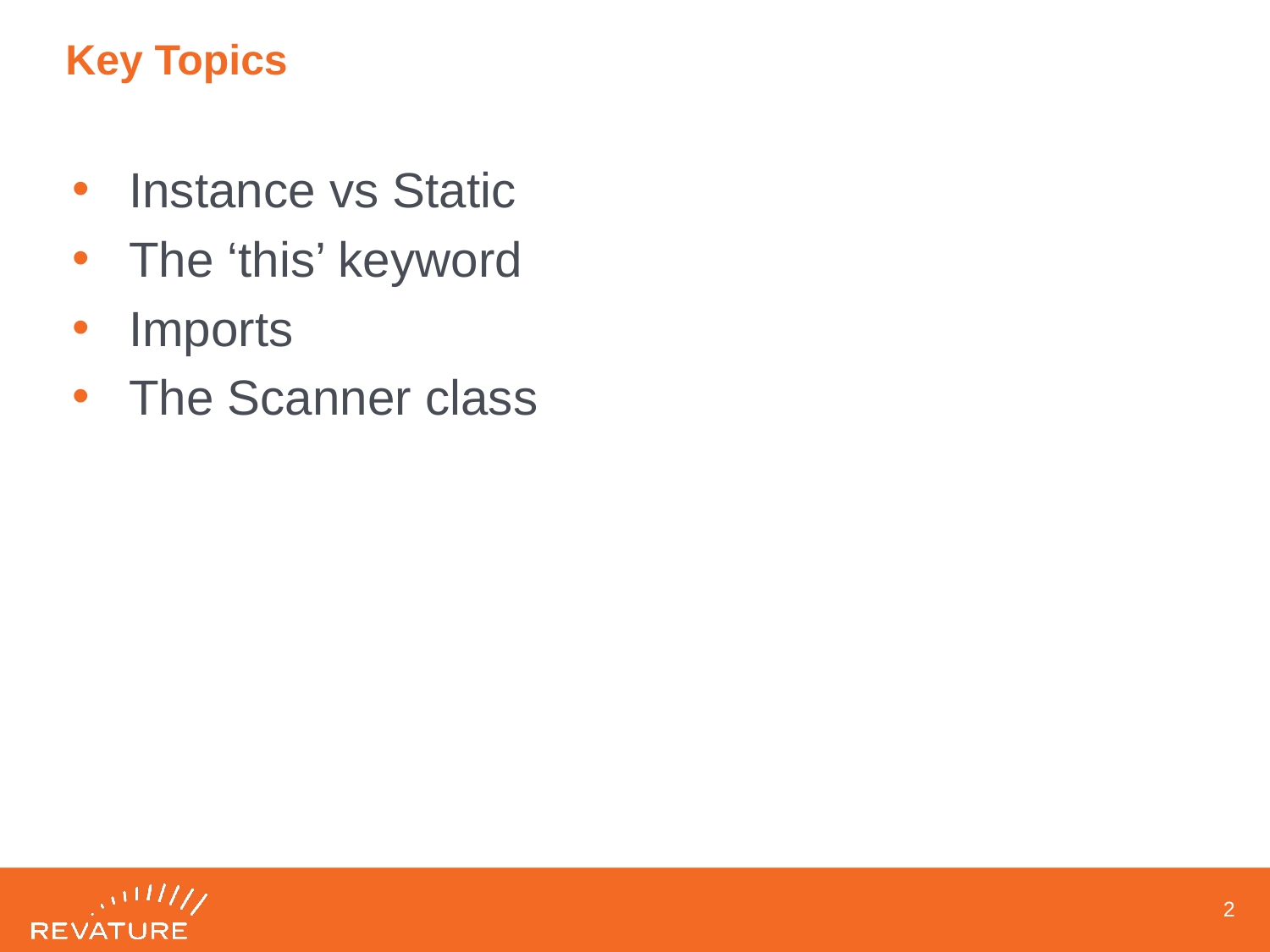

# Key Topics
Instance vs Static
The ‘this’ keyword
Imports
The Scanner class
2